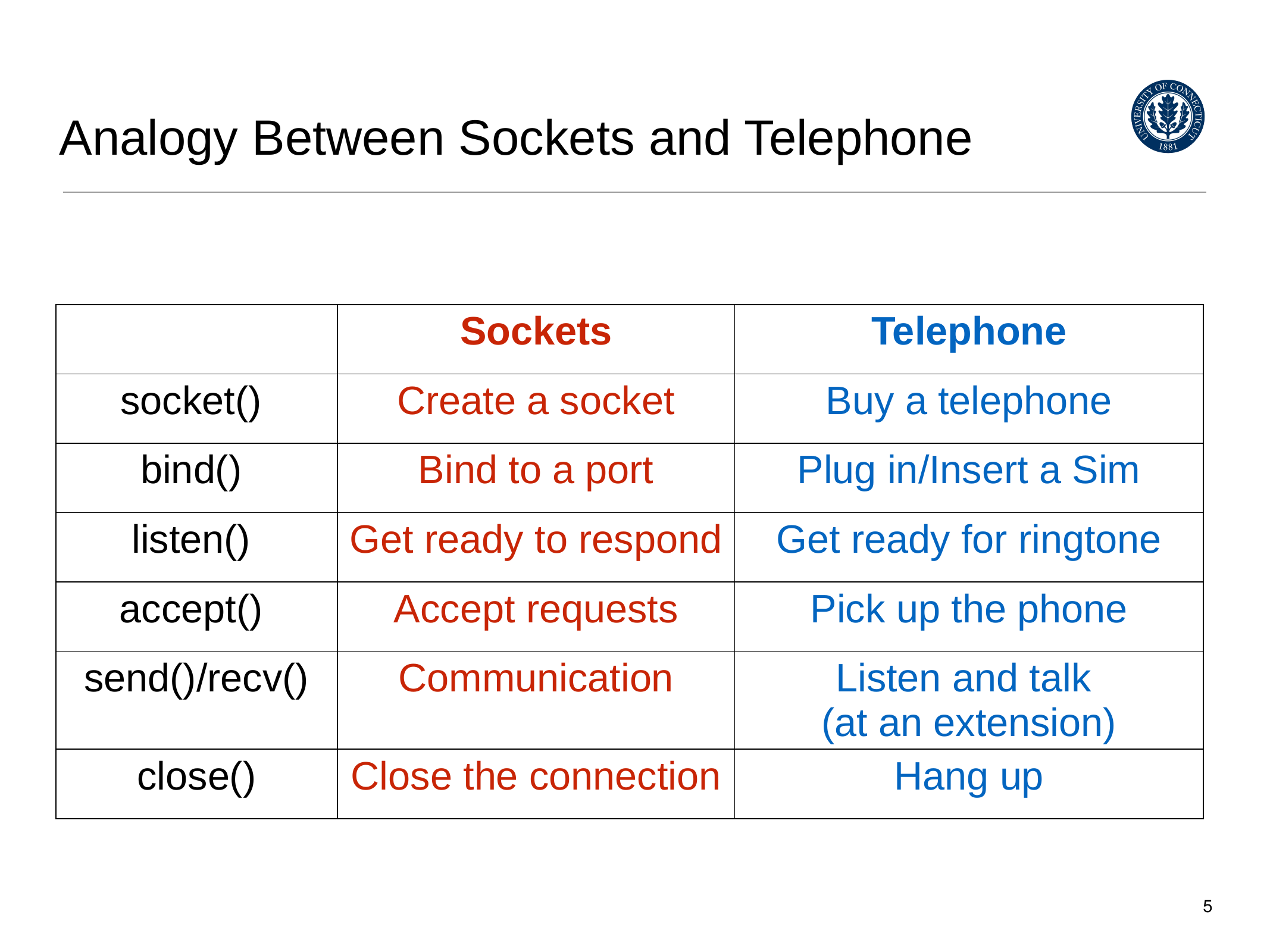

# Analogy Between Sockets and Telephone
|  | Sockets | Telephone |
| --- | --- | --- |
| socket() | Create a socket | Buy a telephone |
| bind() | Bind to a port | Plug in/Insert a Sim |
| listen() | Get ready to respond | Get ready for ringtone |
| accept() | Accept requests | Pick up the phone |
| send()/recv() | Communication | Listen and talk (at an extension) |
| close() | Close the connection | Hang up |
5